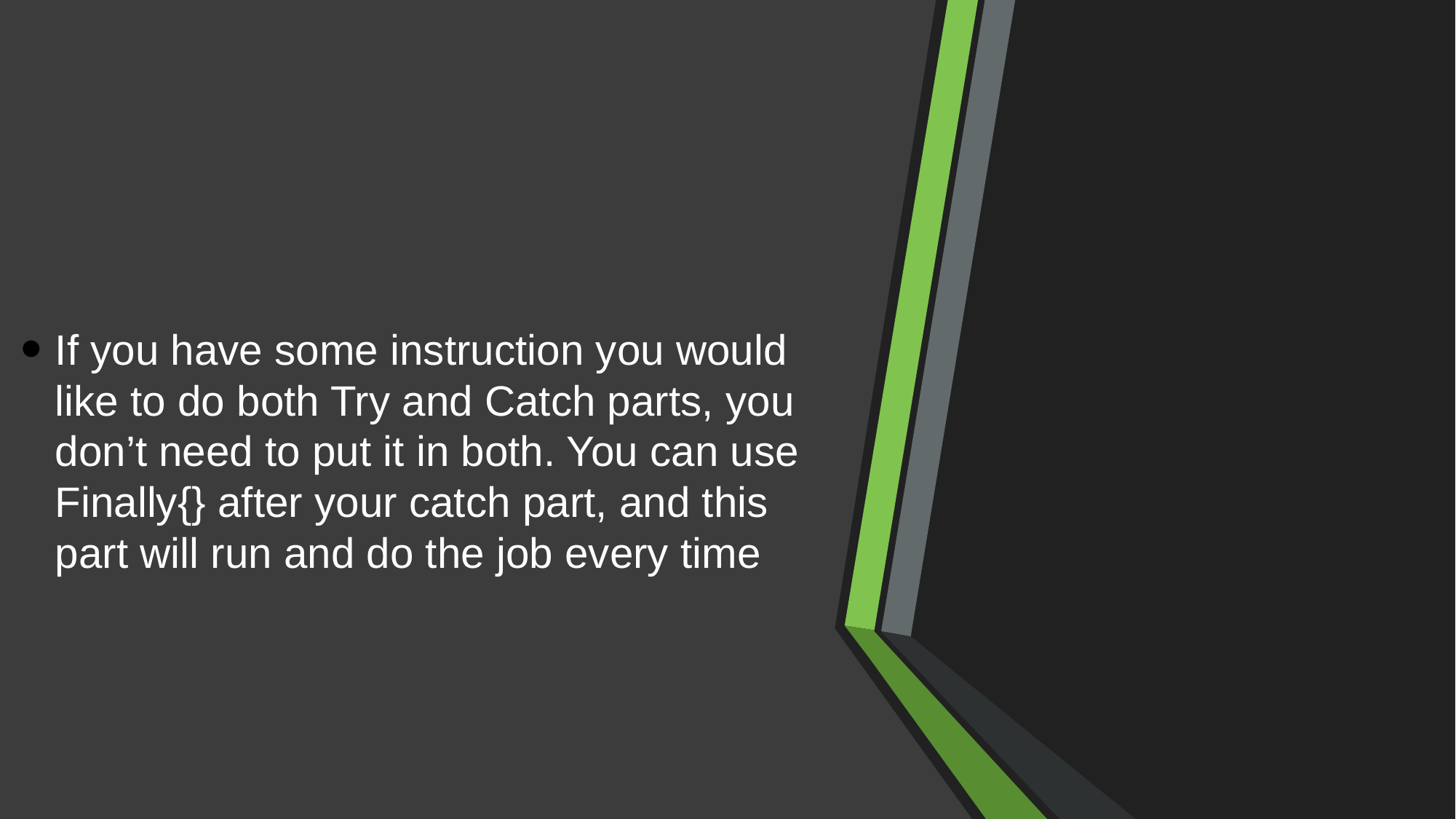

If you have some instruction you would like to do both Try and Catch parts, you don’t need to put it in both. You can use Finally{} after your catch part, and this part will run and do the job every time